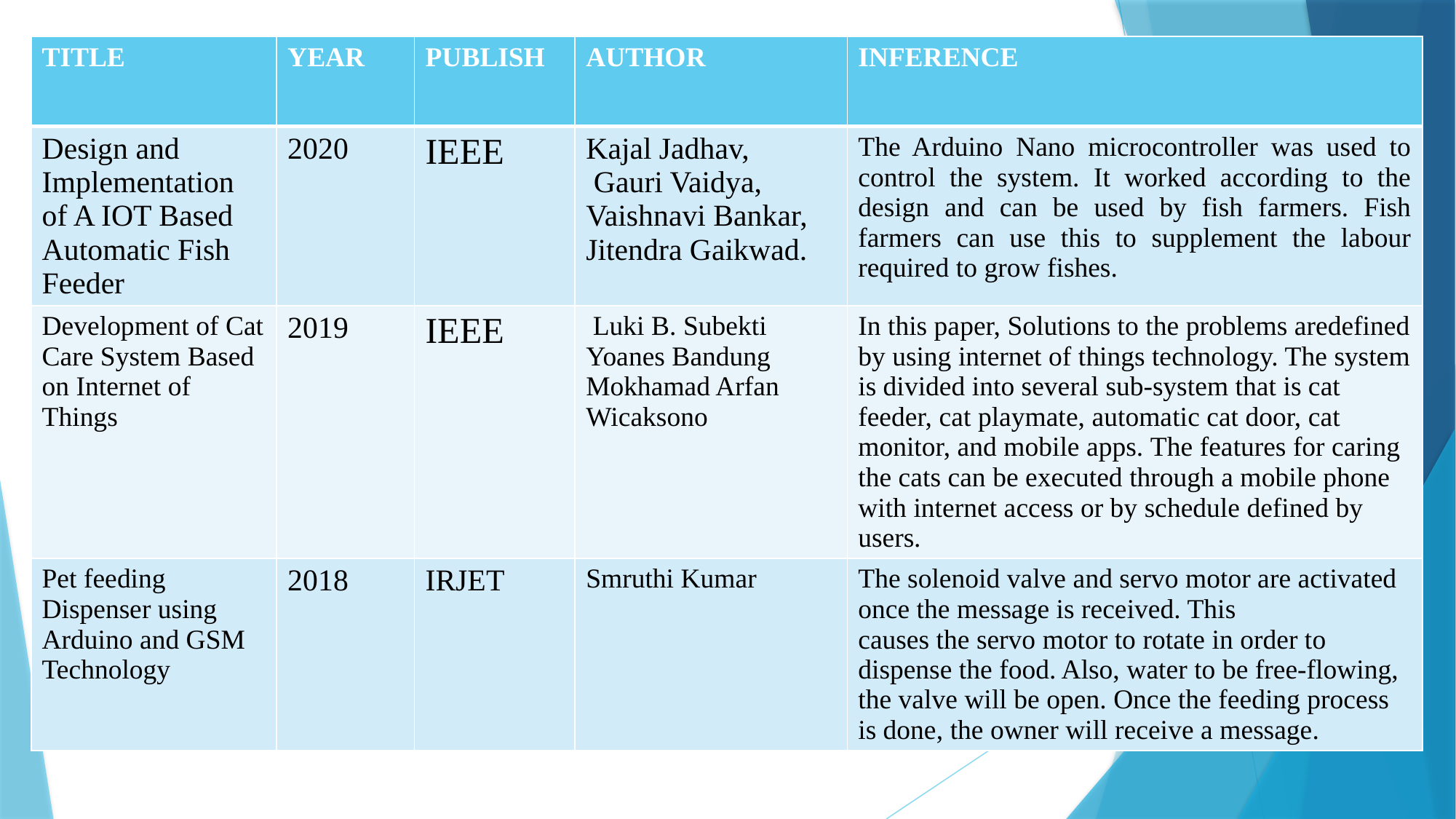

| TITLE | YEAR | PUBLISH | AUTHOR | INFERENCE |
| --- | --- | --- | --- | --- |
| Design and Implementation of A IOT Based Automatic Fish Feeder | 2020 | IEEE | Kajal Jadhav, Gauri Vaidya, Vaishnavi Bankar, Jitendra Gaikwad. | The Arduino Nano microcontroller was used to control the system. It worked according to the design and can be used by fish farmers. Fish farmers can use this to supplement the labour required to grow fishes. |
| Development of Cat Care System Based on Internet of Things | 2019 | IEEE | Luki B. Subekti Yoanes Bandung Mokhamad Arfan Wicaksono | In this paper, Solutions to the problems aredefined by using internet of things technology. The system is divided into several sub-system that is cat feeder, cat playmate, automatic cat door, cat monitor, and mobile apps. The features for caring the cats can be executed through a mobile phone with internet access or by schedule defined by users. |
| Pet feeding Dispenser using Arduino and GSM Technology | 2018 | IRJET | Smruthi Kumar | The solenoid valve and servo motor are activated once the message is received. This causes the servo motor to rotate in order to dispense the food. Also, water to be free-flowing, the valve will be open. Once the feeding process is done, the owner will receive a message. |